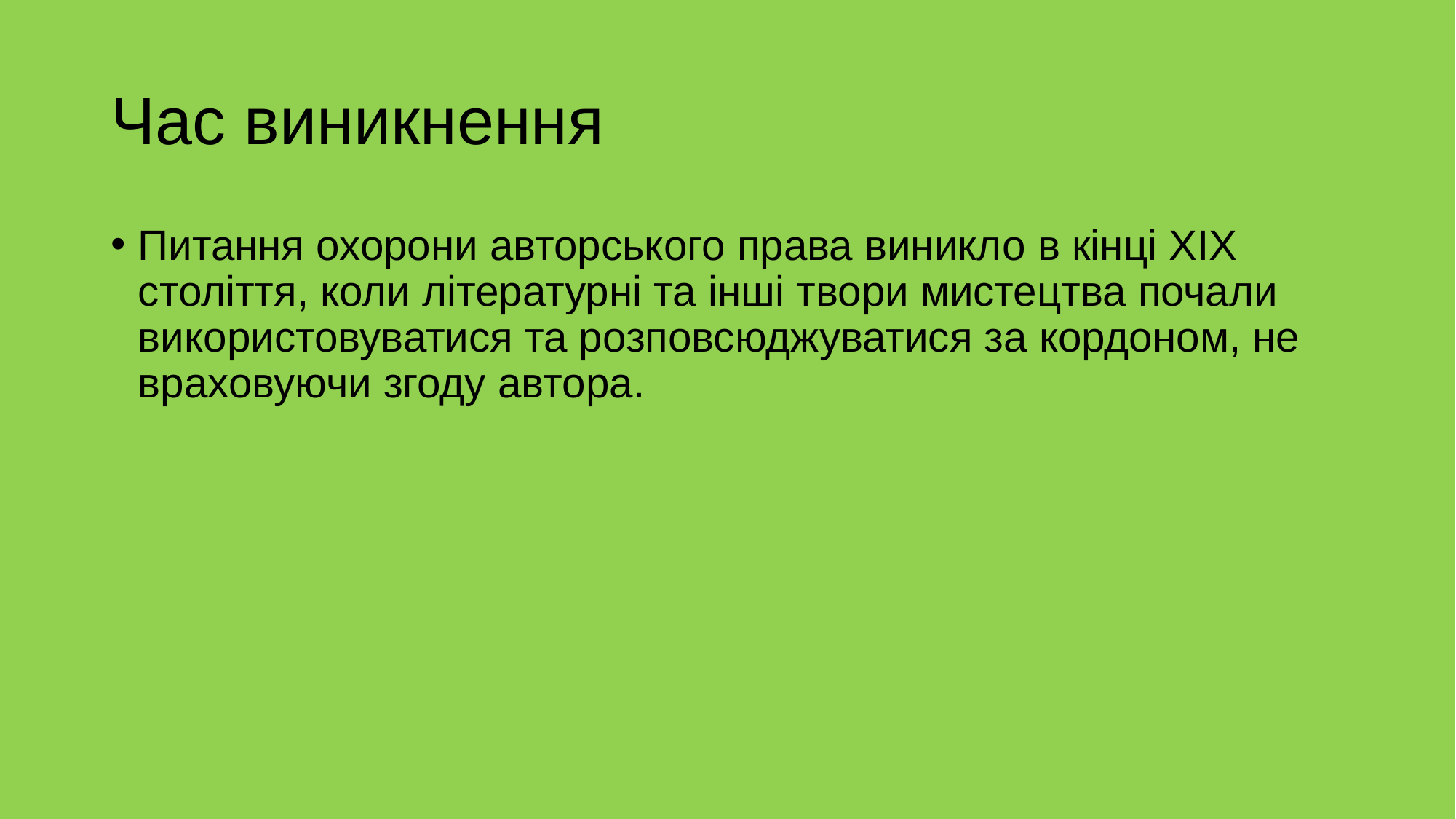

# Час виникнення
Питання охорони авторського права виникло в кінці ХІХ століття, коли літературні та інші твори мистецтва почали використовуватися та розповсюджуватися за кордоном, не враховуючи згоду автора.